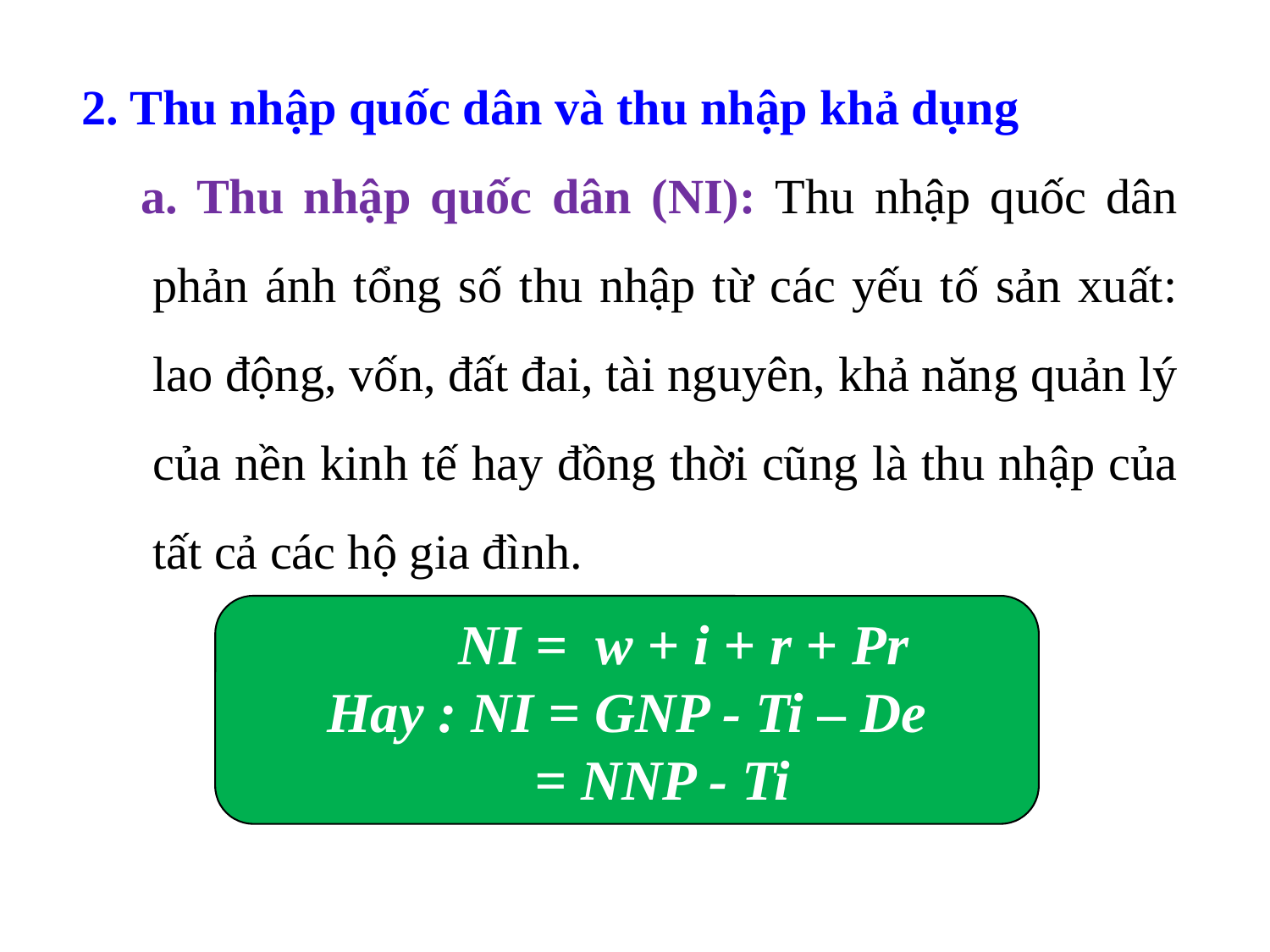

2. Thu nhập quốc dân và thu nhập khả dụng
   a. Thu nhập quốc dân (NI): Thu nhập quốc dân phản ánh tổng số thu nhập từ các yếu tố sản xuất: lao động, vốn, đất đai, tài nguyên, khả năng quản lý của nền kinh tế hay đồng thời cũng là thu nhập của tất cả các hộ gia đình.

         NI =  w + i + r + Pr
Hay : NI = GNP - Ti – De
      = NNP - Ti